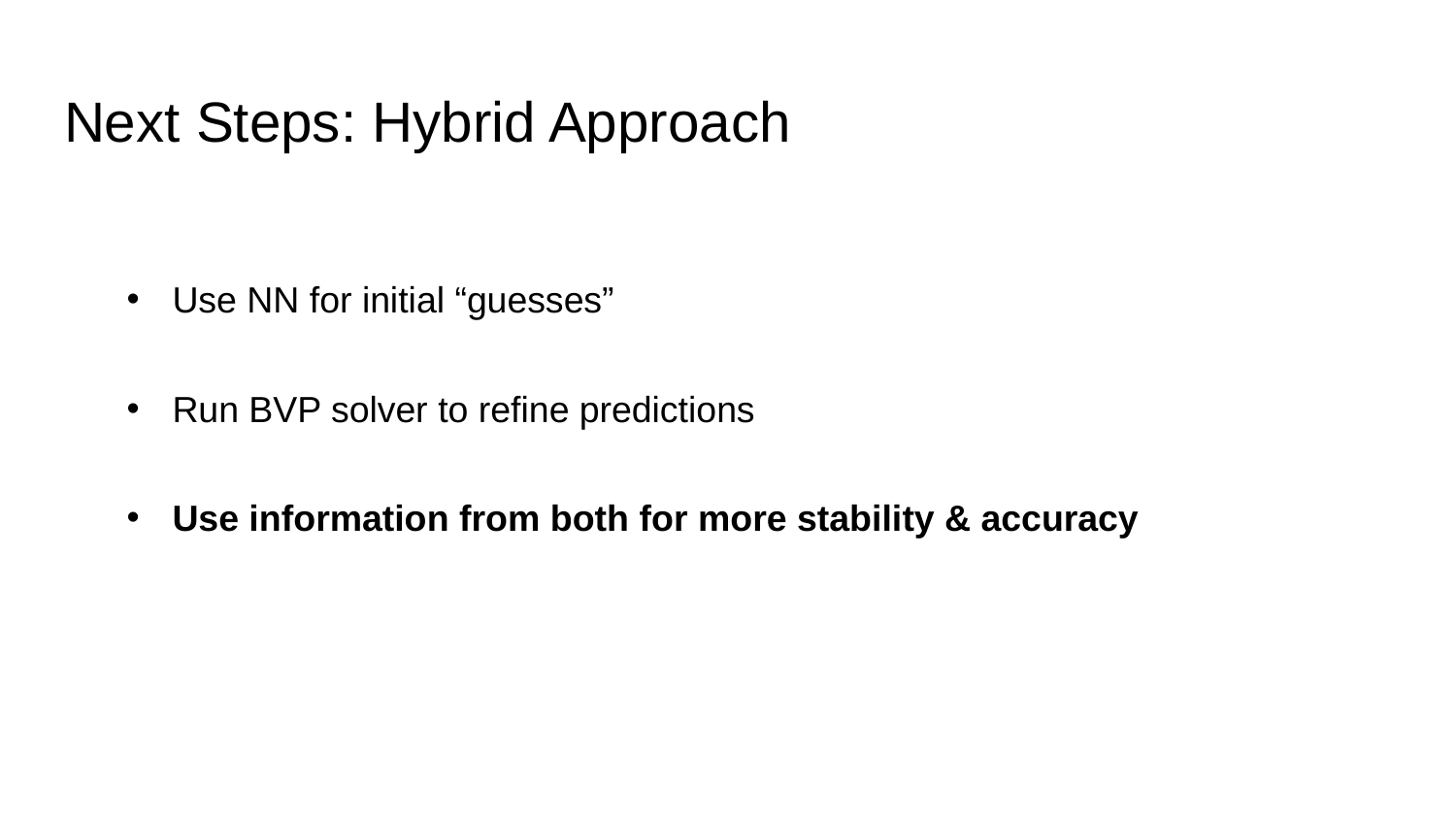

# Next Steps: Hybrid Approach
Use NN for initial “guesses”
Run BVP solver to refine predictions
Use information from both for more stability & accuracy